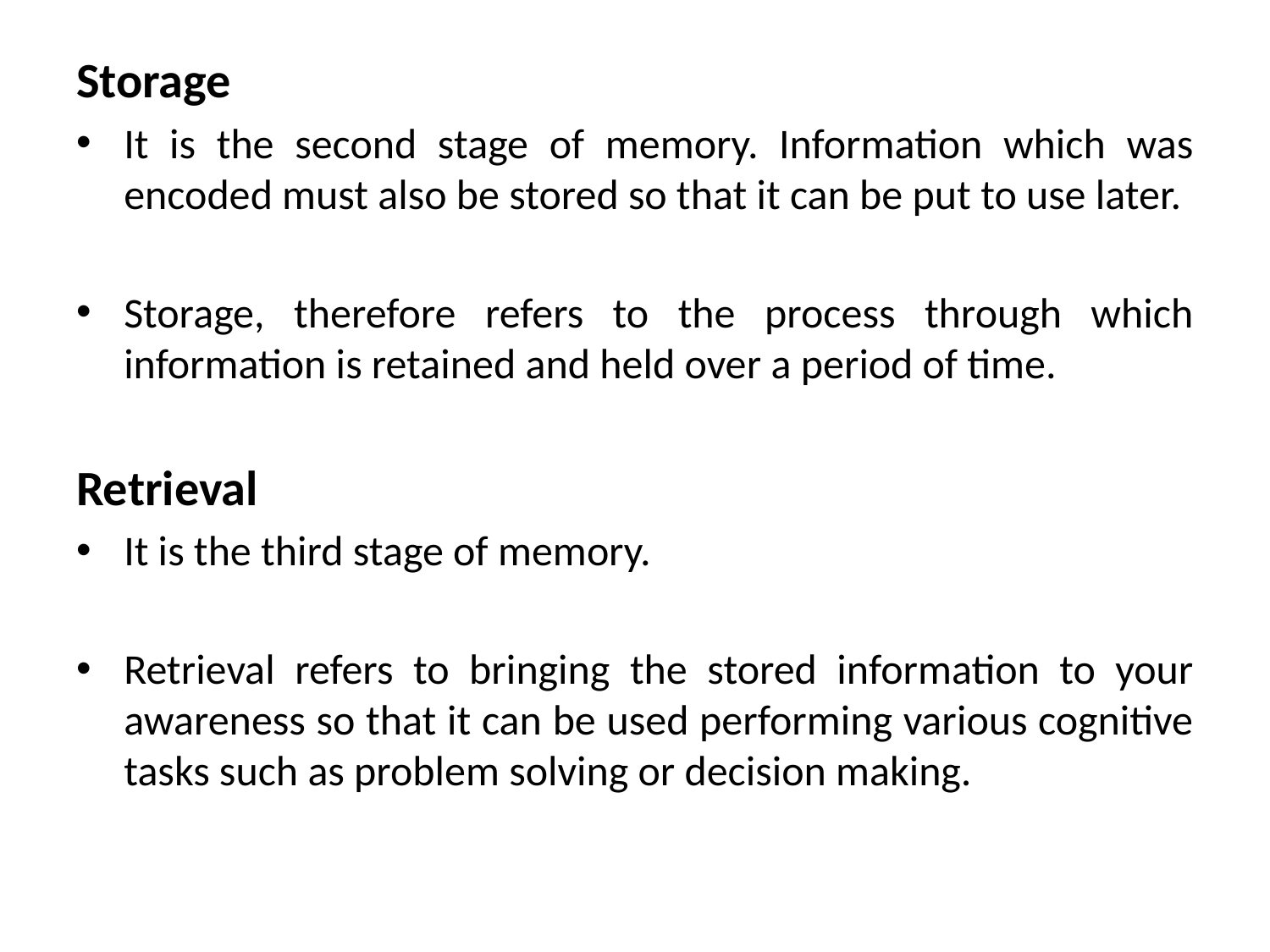

Storage
It is the second stage of memory. Information which was encoded must also be stored so that it can be put to use later.

Storage, therefore refers to the process through which information is retained and held over a period of time.

Retrieval
It is the third stage of memory.

Retrieval refers to bringing the stored information to your awareness so that it can be used performing various cognitive tasks such as problem solving or decision making.